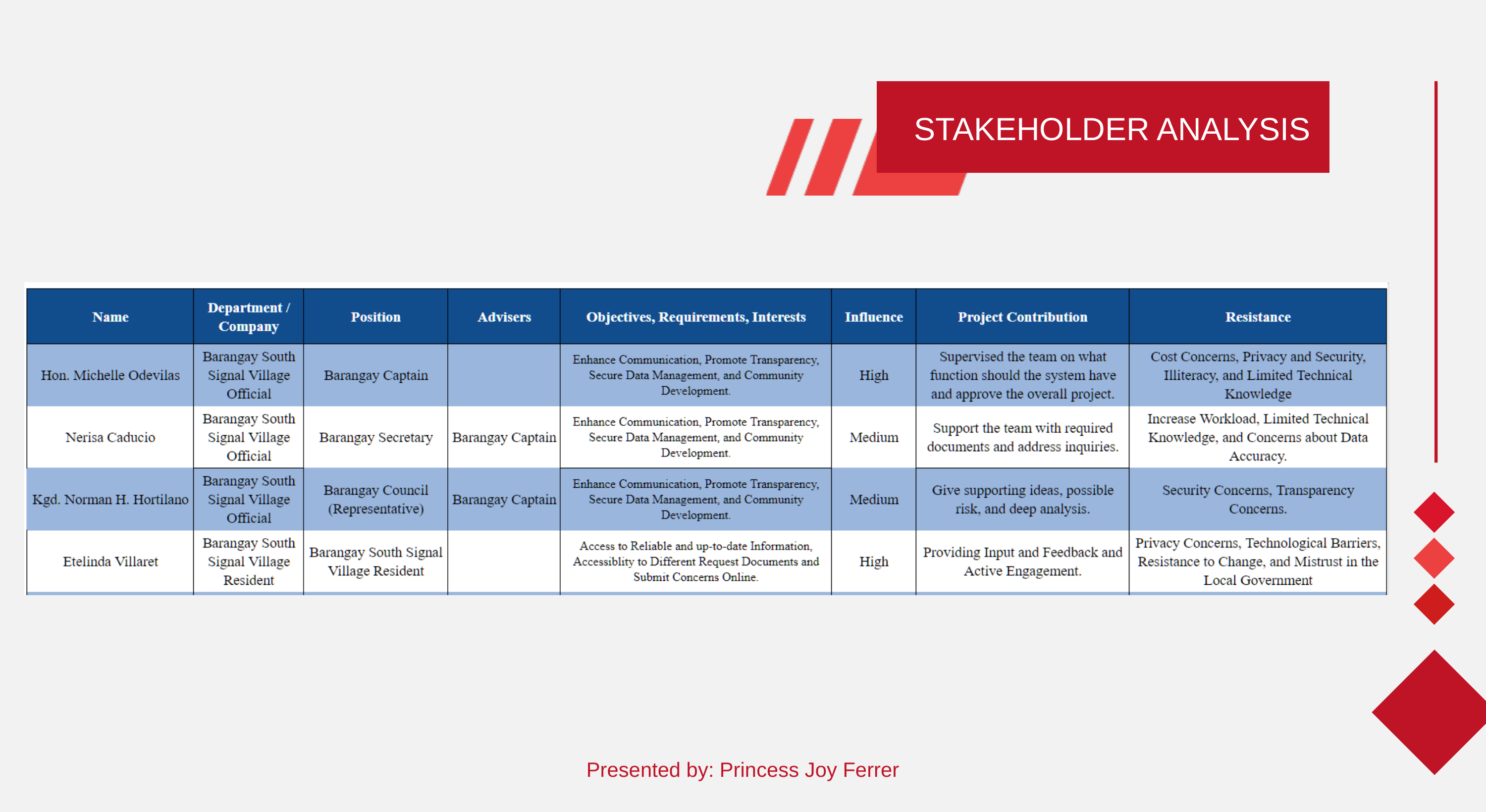

STAKEHOLDER ANALYSIS

Presented by: Princess Joy Ferrer